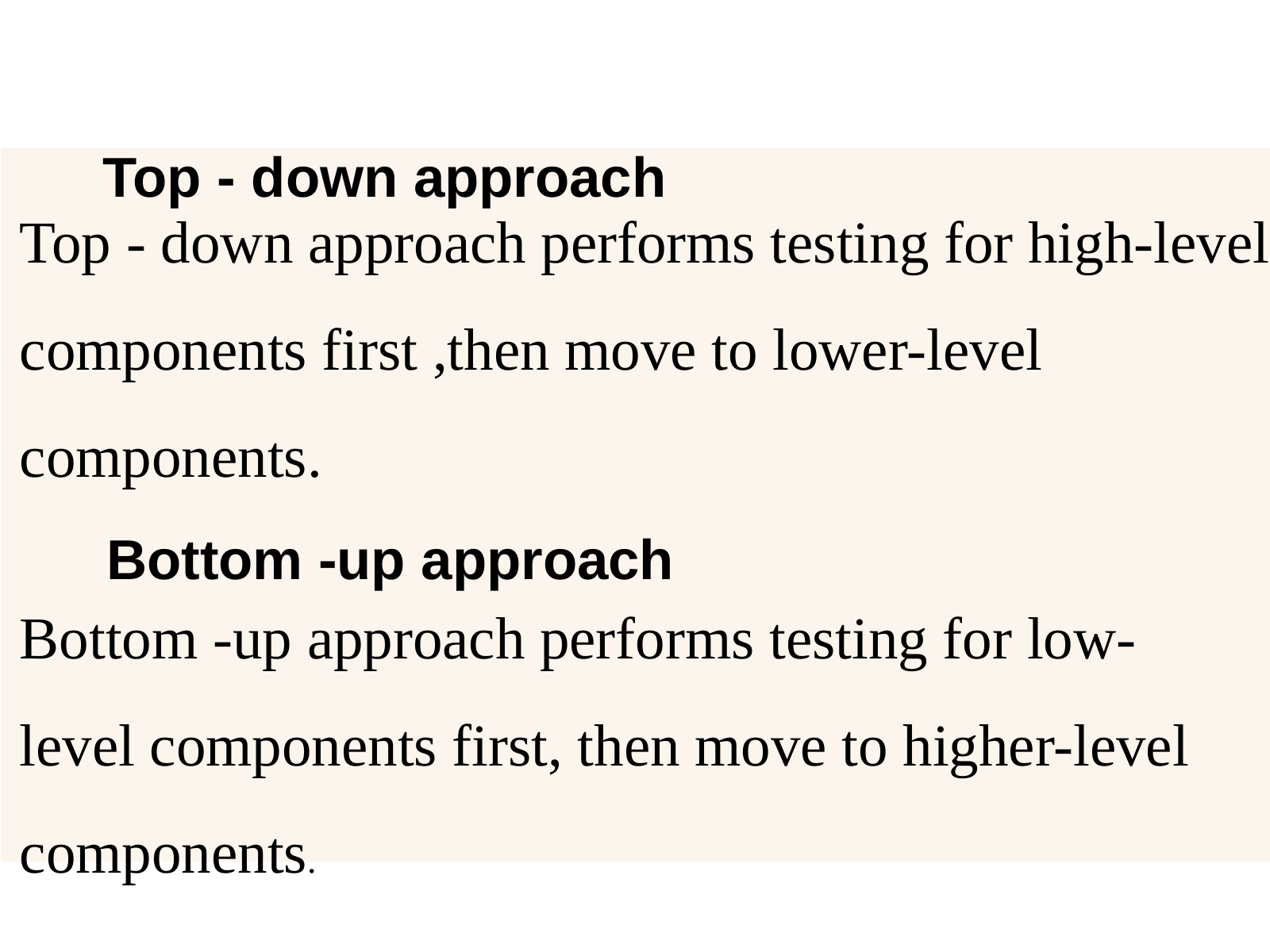

Top - down approach

Top - down approach performs testing for high-level components first ,then move to lower-level components.
Bottom -up approach
Bottom -up approach performs testing for low-level components first, then move to higher-level components.